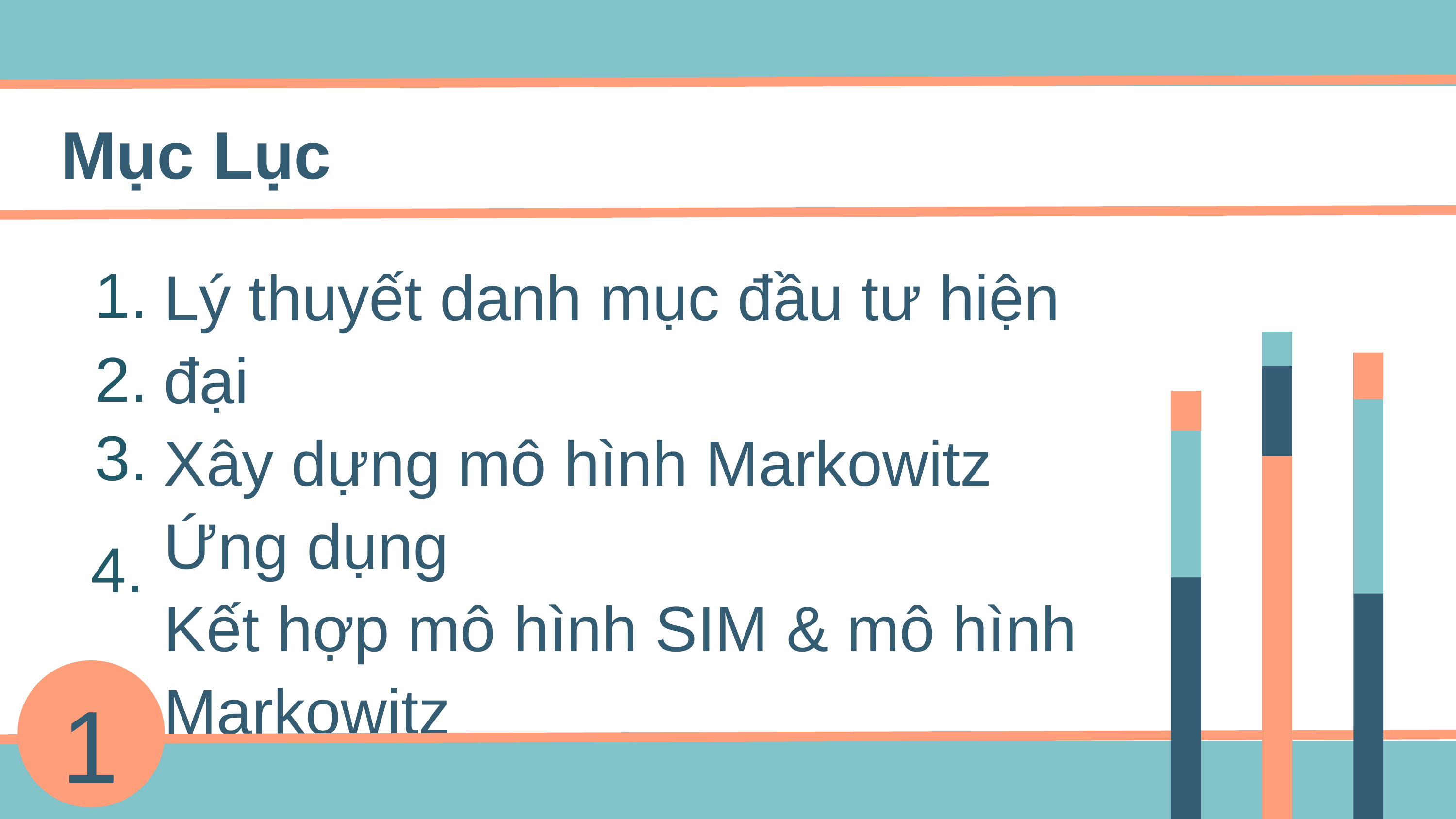

Mục Lục

Lý thuyết danh mục đầu tư hiện đại
Xây dựng mô hình Markowitz
Ứng dụng
Kết hợp mô hình SIM & mô hình Markowitz
1.

2.
3.
4.

1